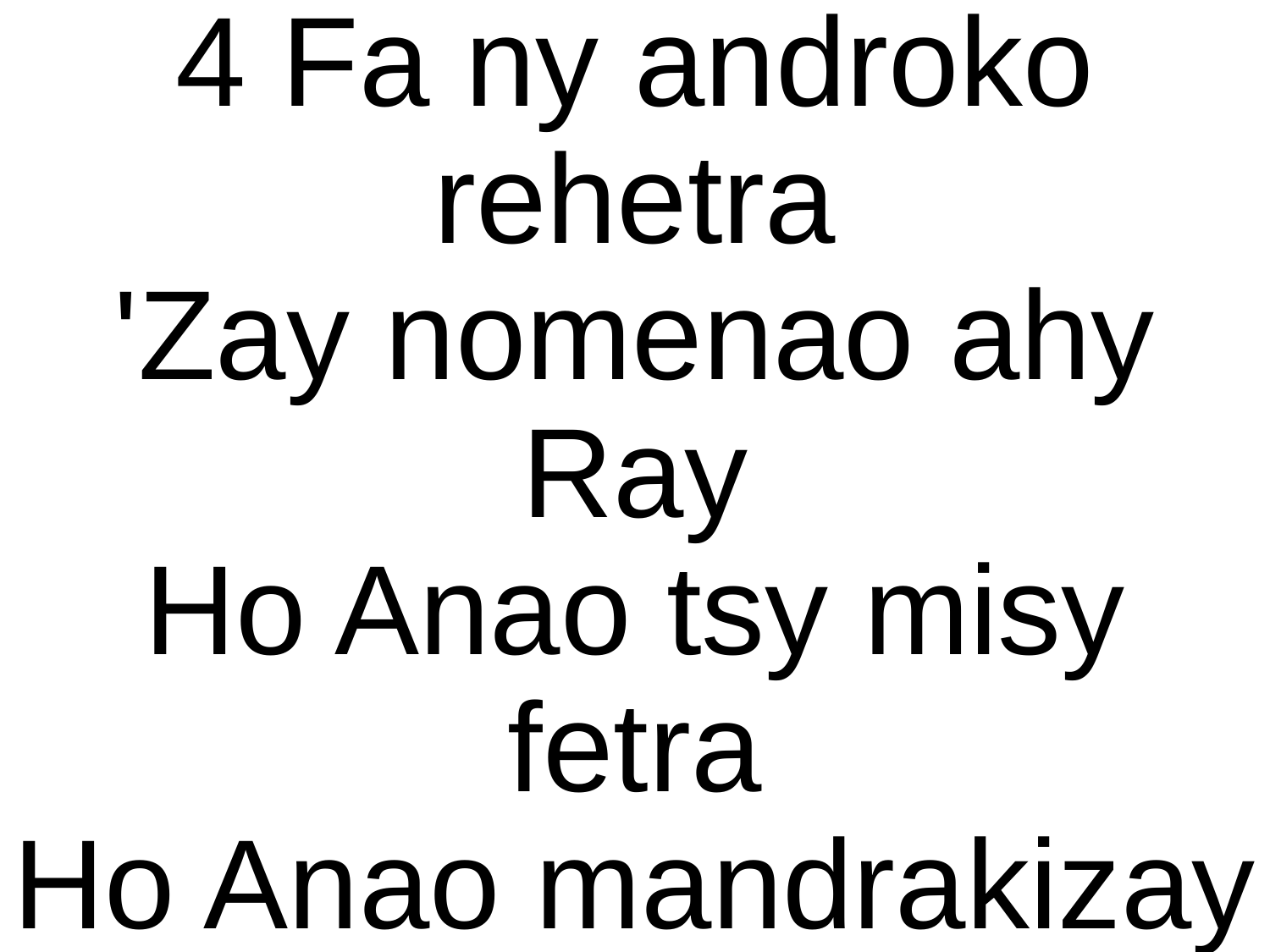

4 Fa ny androko rehetra
'Zay nomenao ahy Ray
Ho Anao tsy misy fetra
Ho Anao mandrakizay